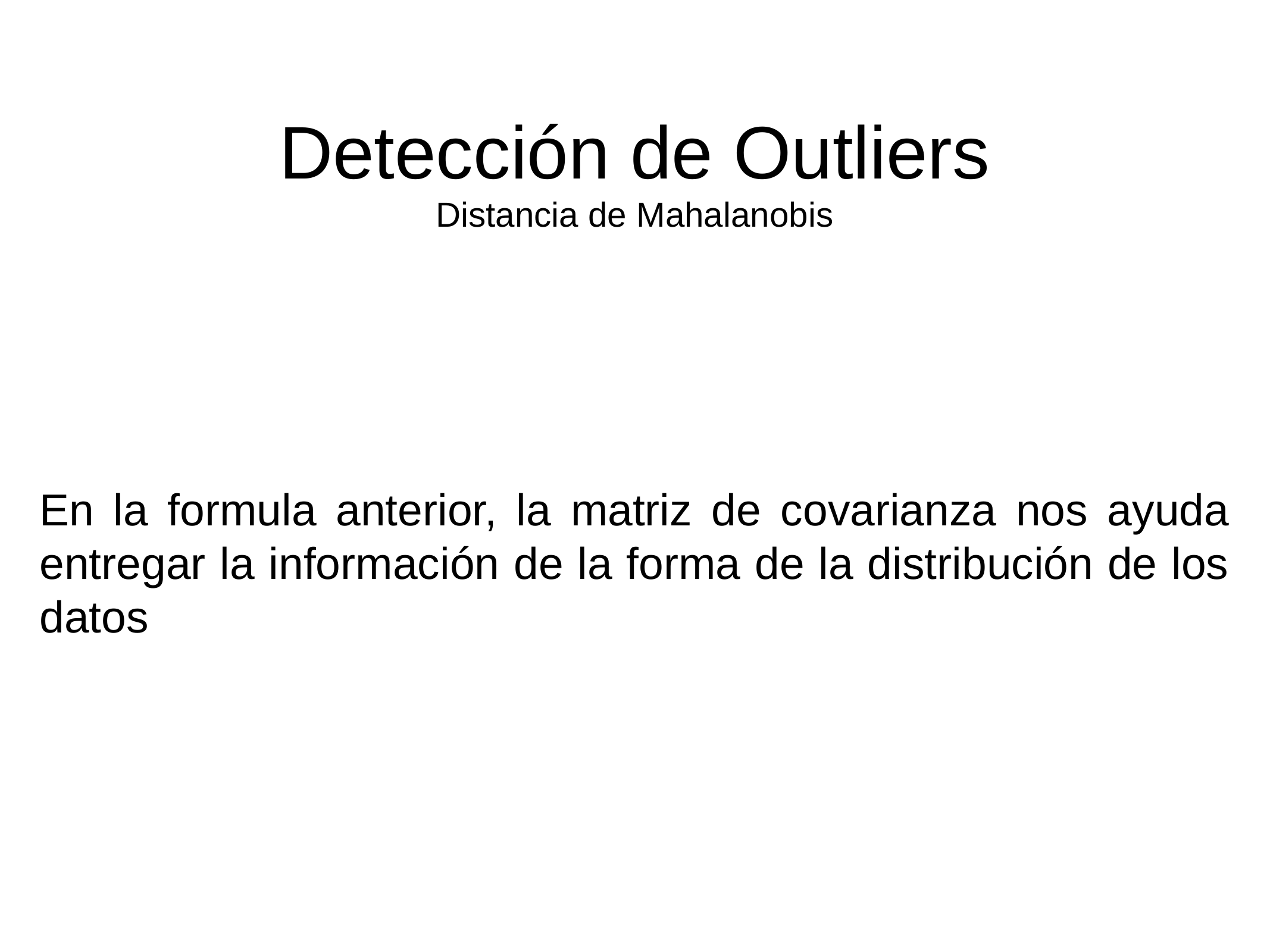

Detección de Outliers
Distancia de Mahalanobis
En la formula anterior, la matriz de covarianza nos ayuda entregar la información de la forma de la distribución de los datos